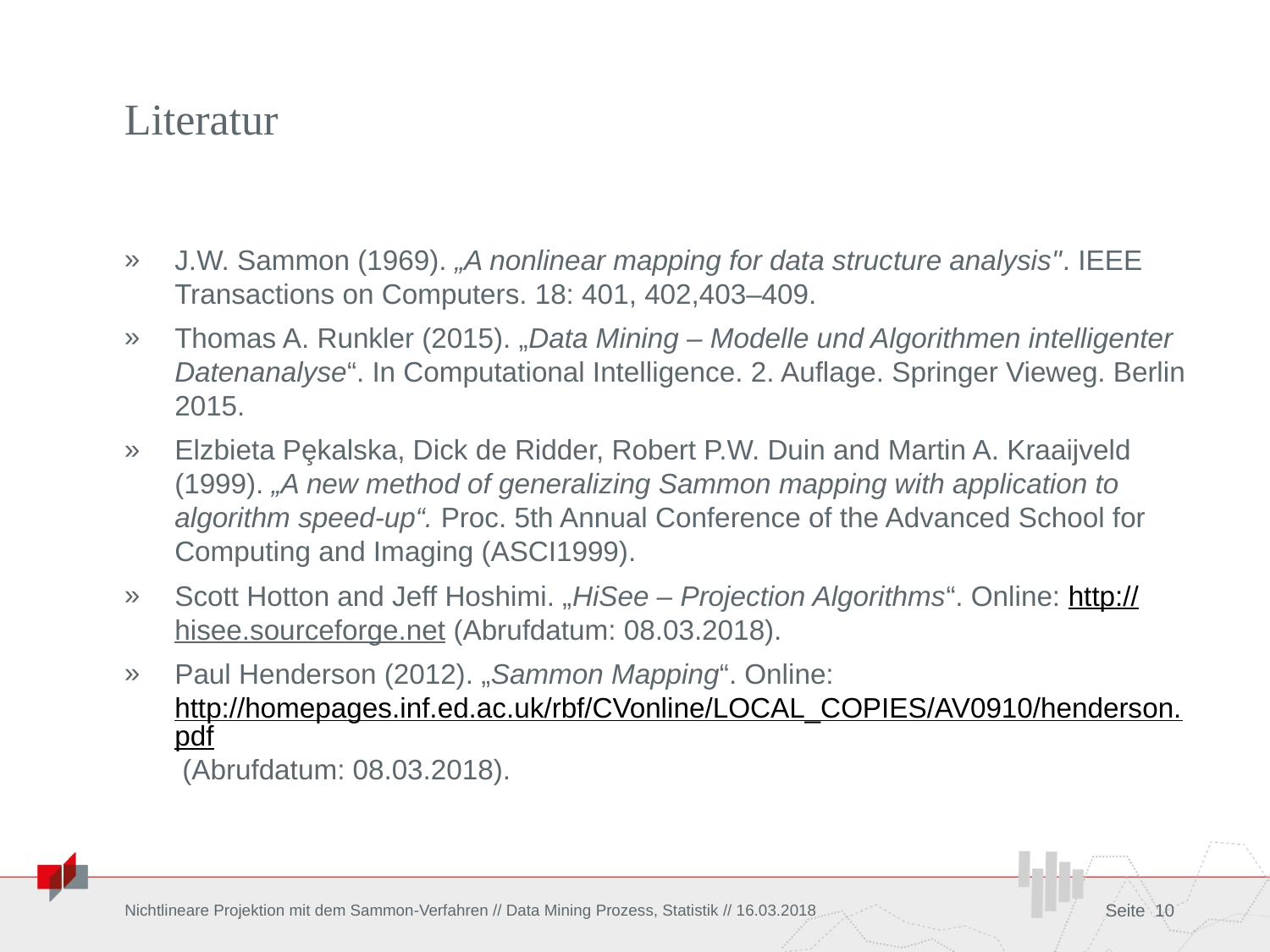

# Literatur
J.W. Sammon (1969). „A nonlinear mapping for data structure analysis". IEEE Transactions on Computers. 18: 401, 402,403–409.
Thomas A. Runkler (2015). „Data Mining – Modelle und Algorithmen intelligenter Datenanalyse“. In Computational Intelligence. 2. Auflage. Springer Vieweg. Berlin 2015.
Elzbieta Pȩkalska, Dick de Ridder, Robert P.W. Duin and Martin A. Kraaijveld (1999). „A new method of generalizing Sammon mapping with application to algorithm speed-up“. Proc. 5th Annual Conference of the Advanced School for Computing and Imaging (ASCI1999).
Scott Hotton and Jeff Hoshimi. „HiSee – Projection Algorithms“. Online: http://hisee.sourceforge.net (Abrufdatum: 08.03.2018).
Paul Henderson (2012). „Sammon Mapping“. Online: http://homepages.inf.ed.ac.uk/rbf/CVonline/LOCAL_COPIES/AV0910/henderson.pdf (Abrufdatum: 08.03.2018).
Nichtlineare Projektion mit dem Sammon-Verfahren // Data Mining Prozess, Statistik // 16.03.2018
Seite  10